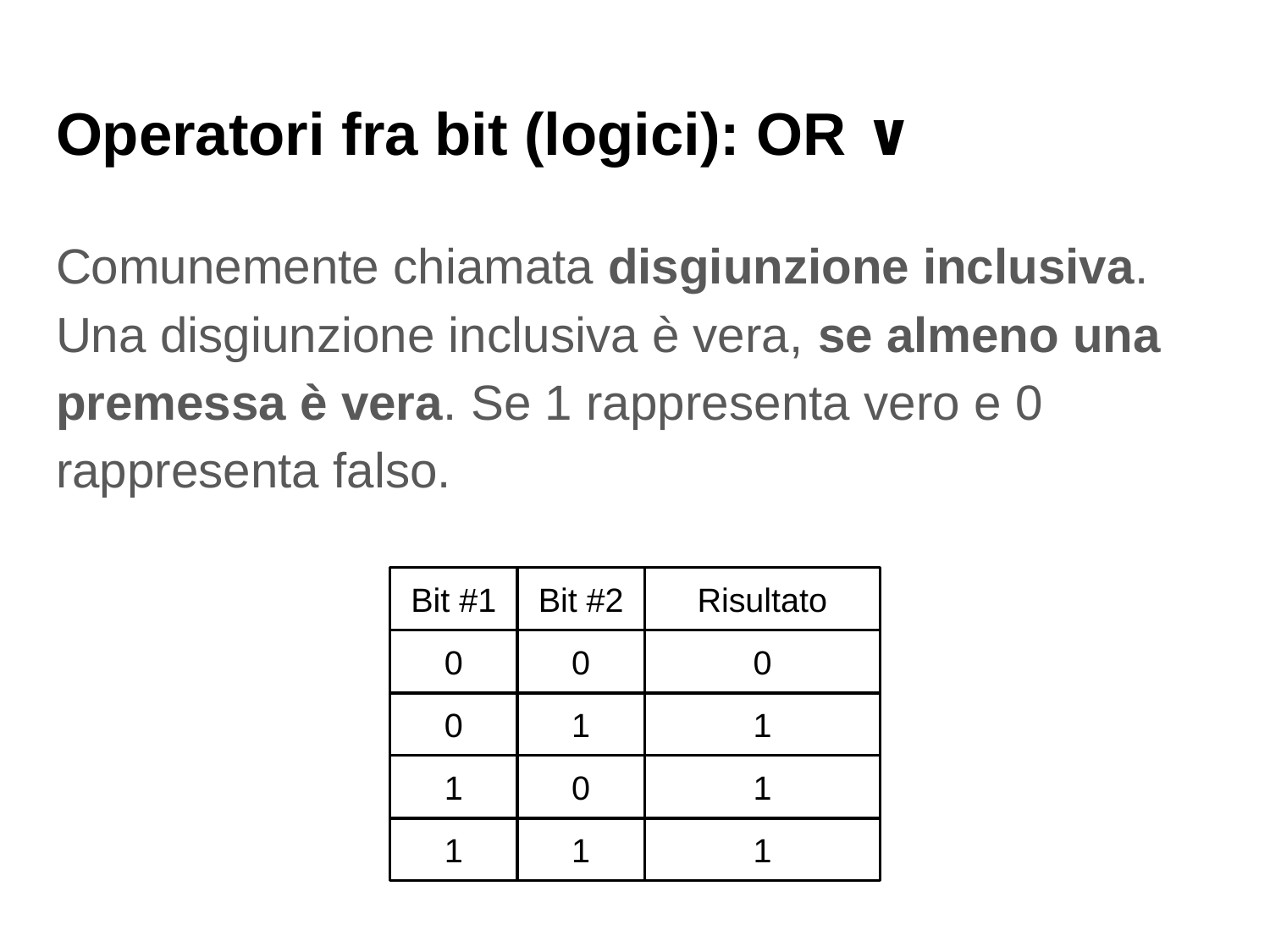

# Operatori fra bit (logici): OR ∨
Comunemente chiamata disgiunzione inclusiva. Una disgiunzione inclusiva è vera, se almeno una premessa è vera. Se 1 rappresenta vero e 0 rappresenta falso.
Bit #1
Bit #2
Risultato
0
0
0
0
1
1
1
0
1
1
1
1